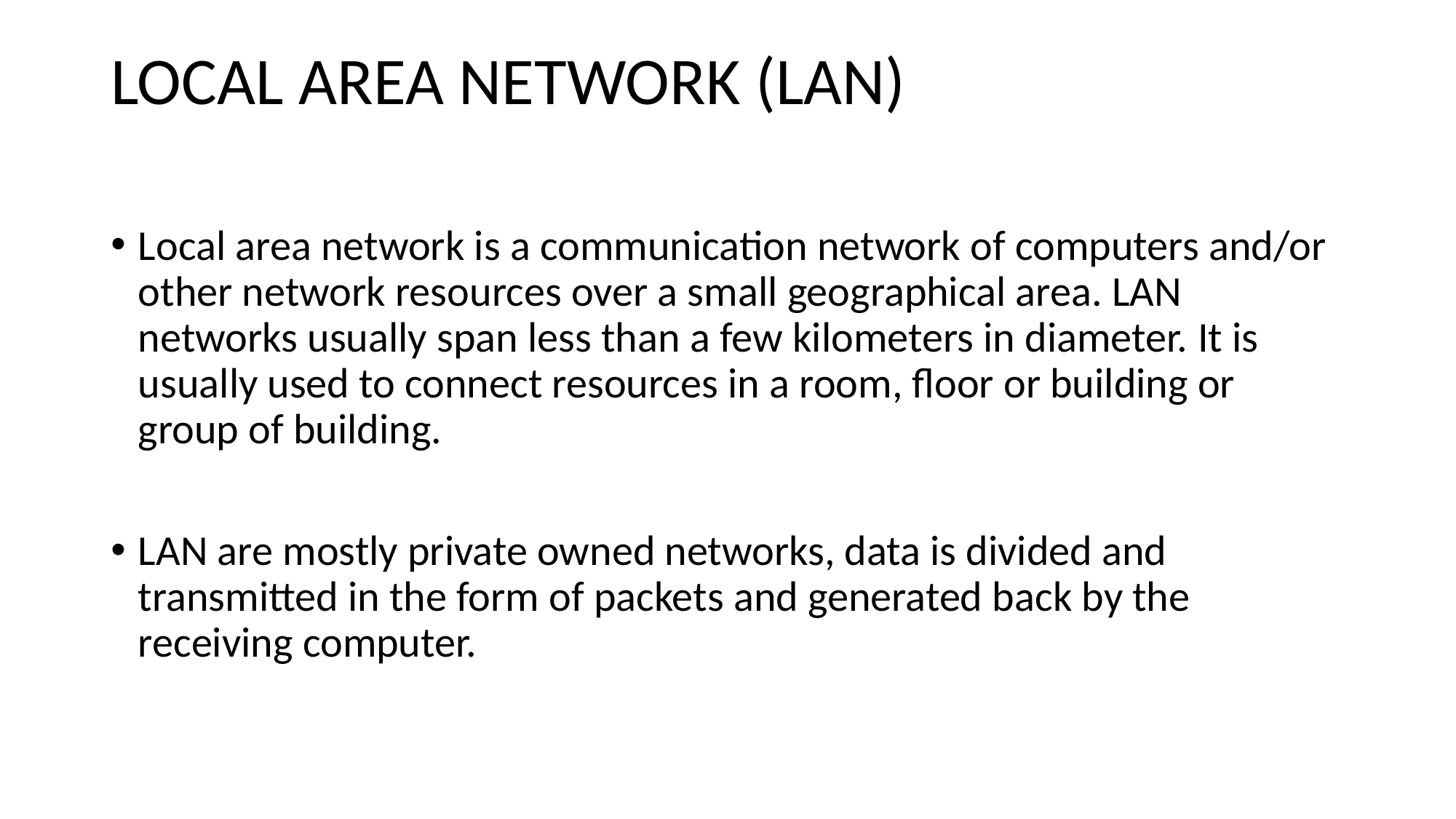

# LOCAL AREA NETWORK (LAN)
Local area network is a communication network of computers and/or other network resources over a small geographical area. LAN networks usually span less than a few kilometers in diameter. It is usually used to connect resources in a room, floor or building or group of building.

LAN are mostly private owned networks, data is divided and transmitted in the form of packets and generated back by the receiving computer.